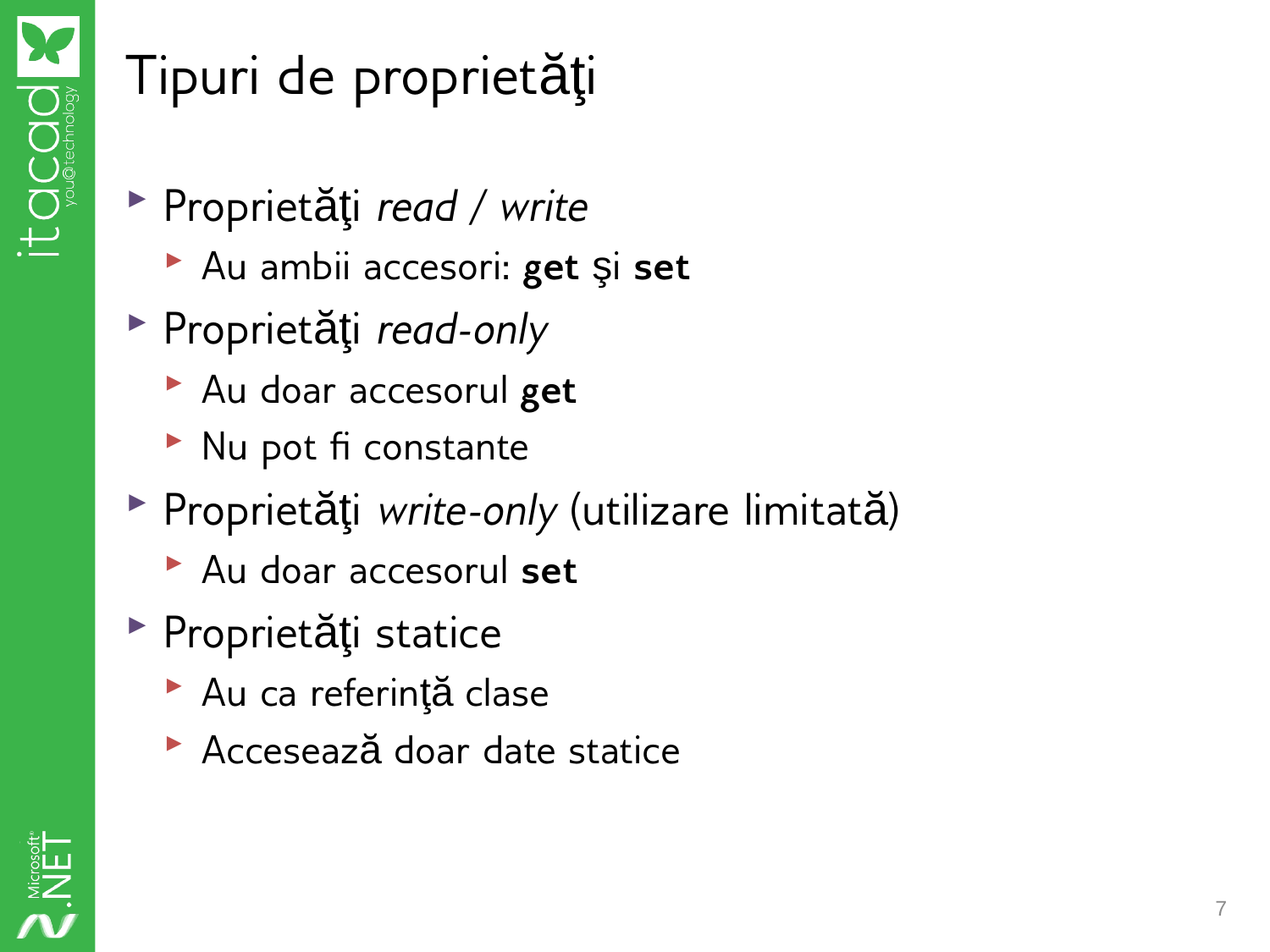

# Tipuri de proprietăţi
Proprietăţi read / write
Au ambii accesori: get şi set
Proprietăţi read-only
Au doar accesorul get
Nu pot fi constante
Proprietăţi write-only (utilizare limitată)
Au doar accesorul set
Proprietăţi statice
Au ca referinţă clase
Accesează doar date statice

7